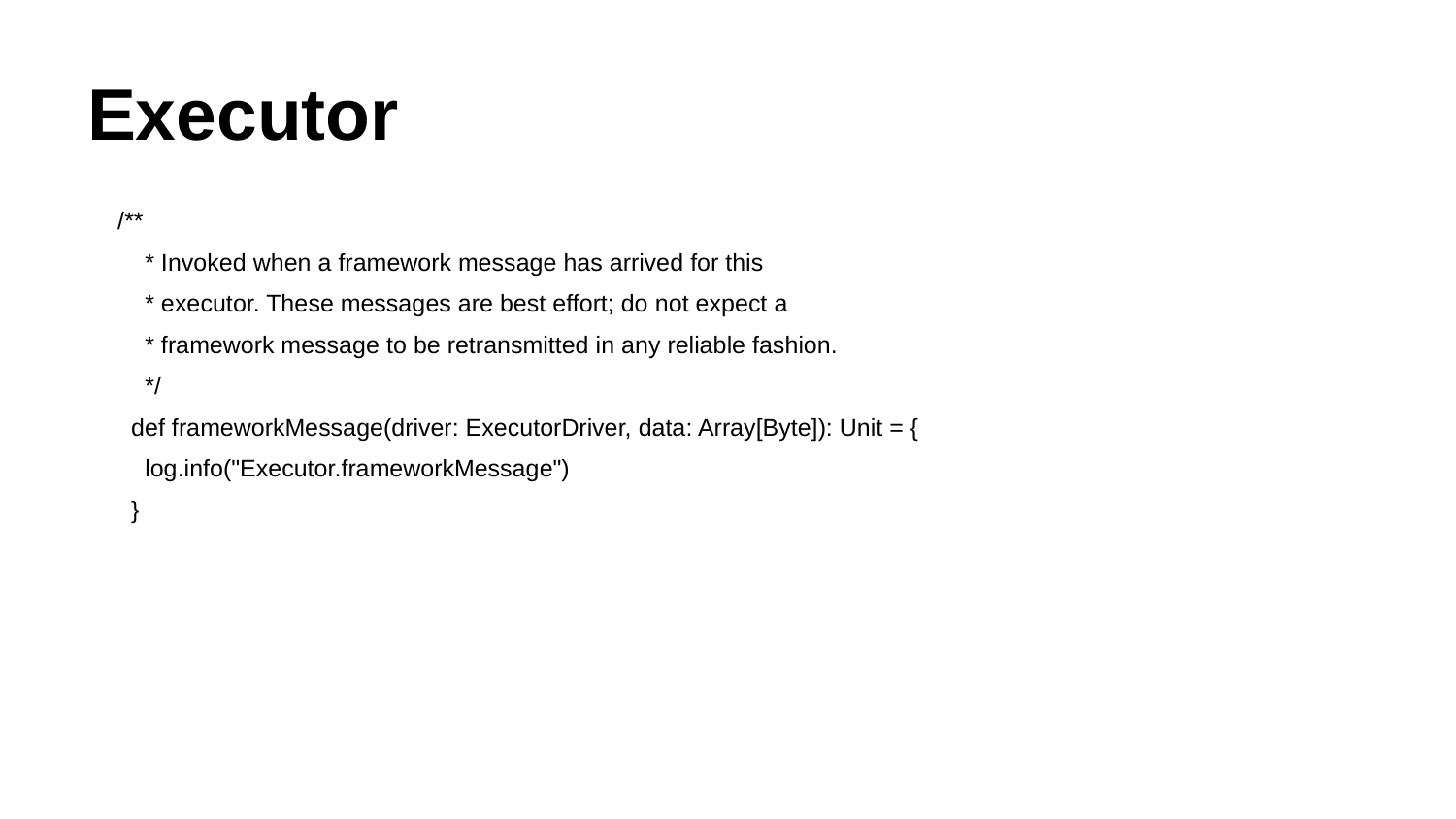

# Executor
/**
    * Invoked when a framework message has arrived for this
    * executor. These messages are best effort; do not expect a
    * framework message to be retransmitted in any reliable fashion.
    */
  def frameworkMessage(driver: ExecutorDriver, data: Array[Byte]): Unit = {
    log.info("Executor.frameworkMessage")
  }